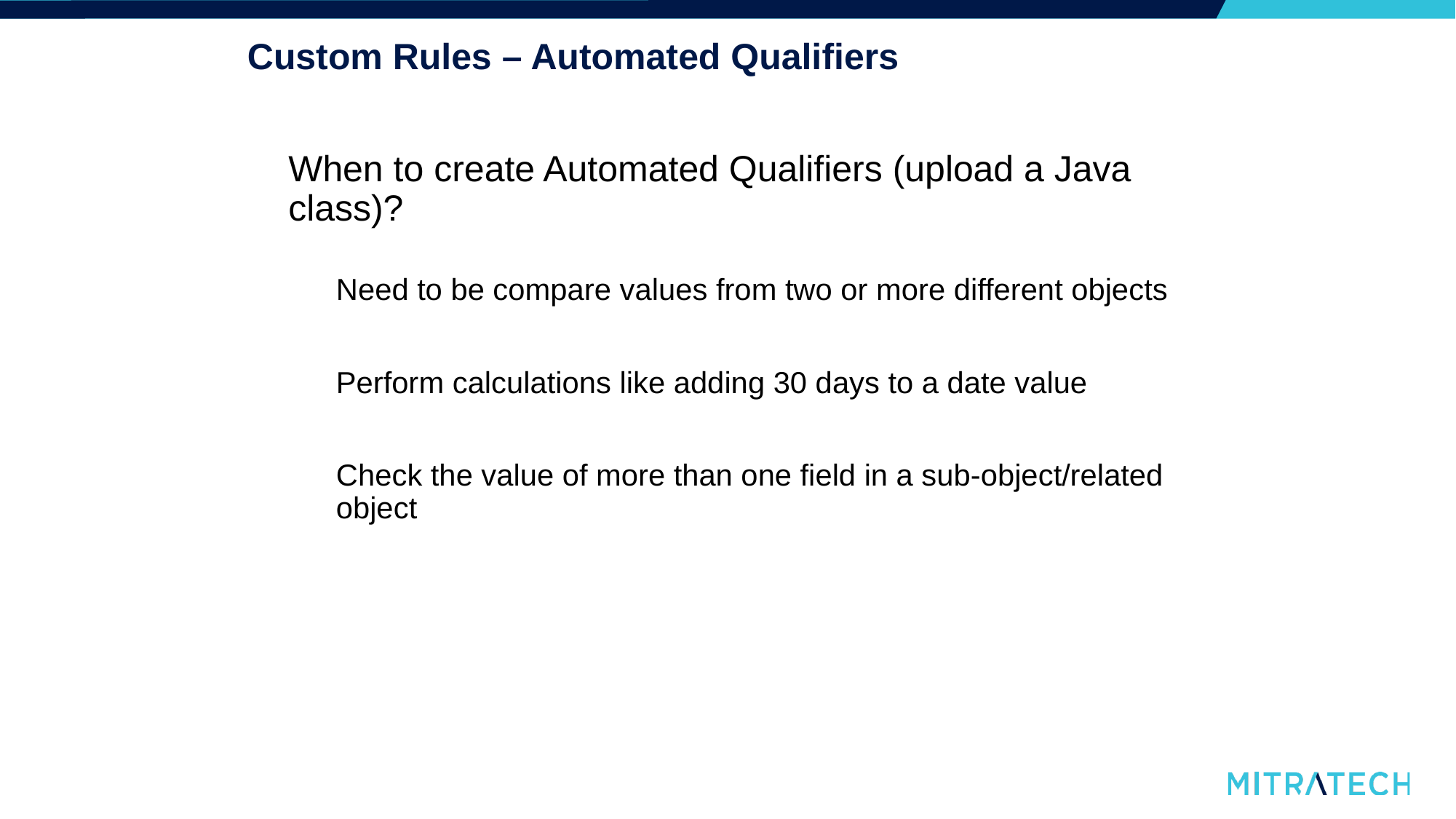

# Custom Rules – Automated Qualifiers
When to create Automated Qualifiers (upload a Java class)?

Need to be compare values from two or more different objects

Perform calculations like adding 30 days to a date value

Check the value of more than one field in a sub-object/related object